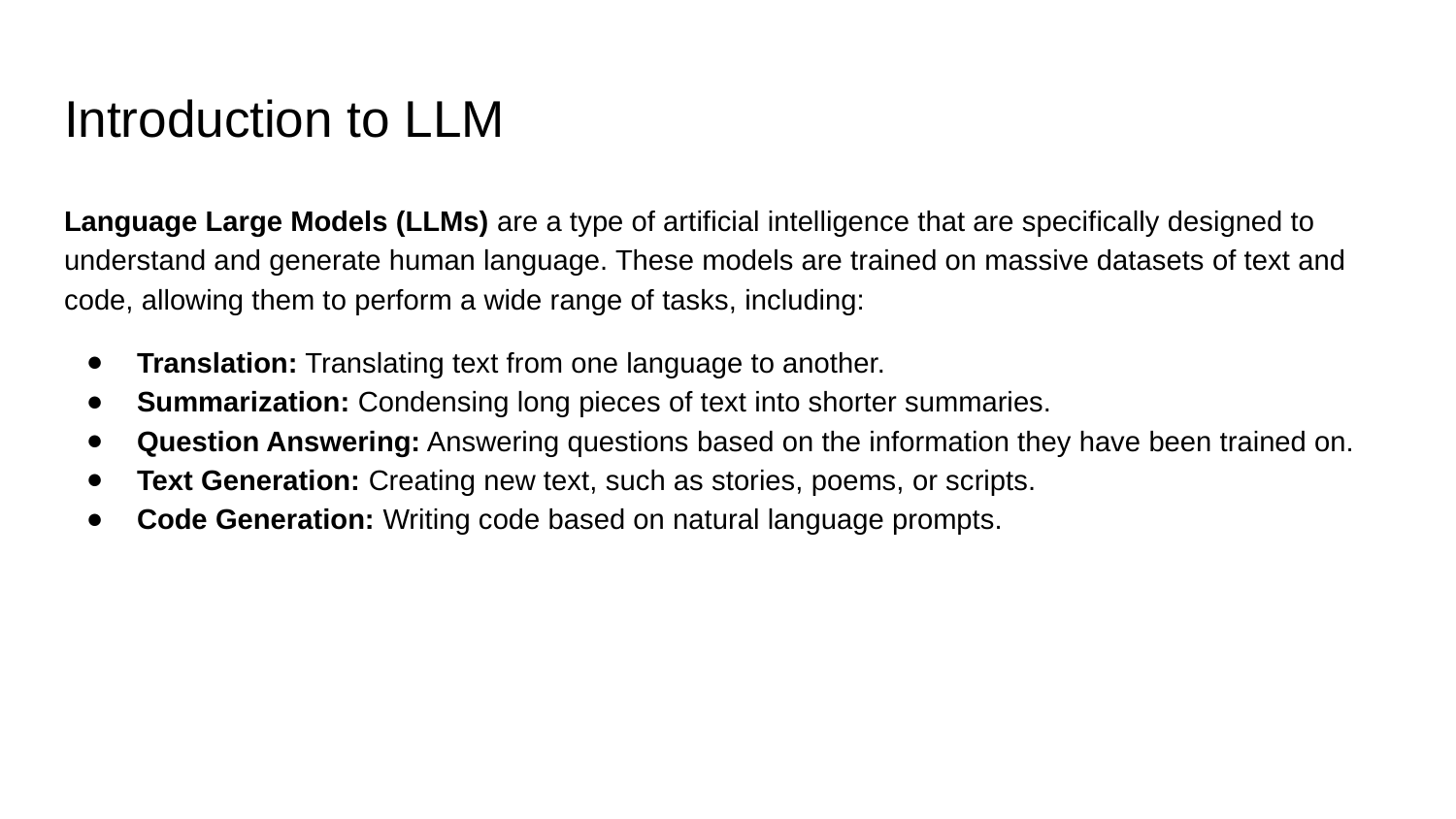

# Introduction to LLM
Language Large Models (LLMs) are a type of artificial intelligence that are specifically designed to understand and generate human language. These models are trained on massive datasets of text and code, allowing them to perform a wide range of tasks, including:
Translation: Translating text from one language to another.
Summarization: Condensing long pieces of text into shorter summaries.
Question Answering: Answering questions based on the information they have been trained on.
Text Generation: Creating new text, such as stories, poems, or scripts.
Code Generation: Writing code based on natural language prompts.